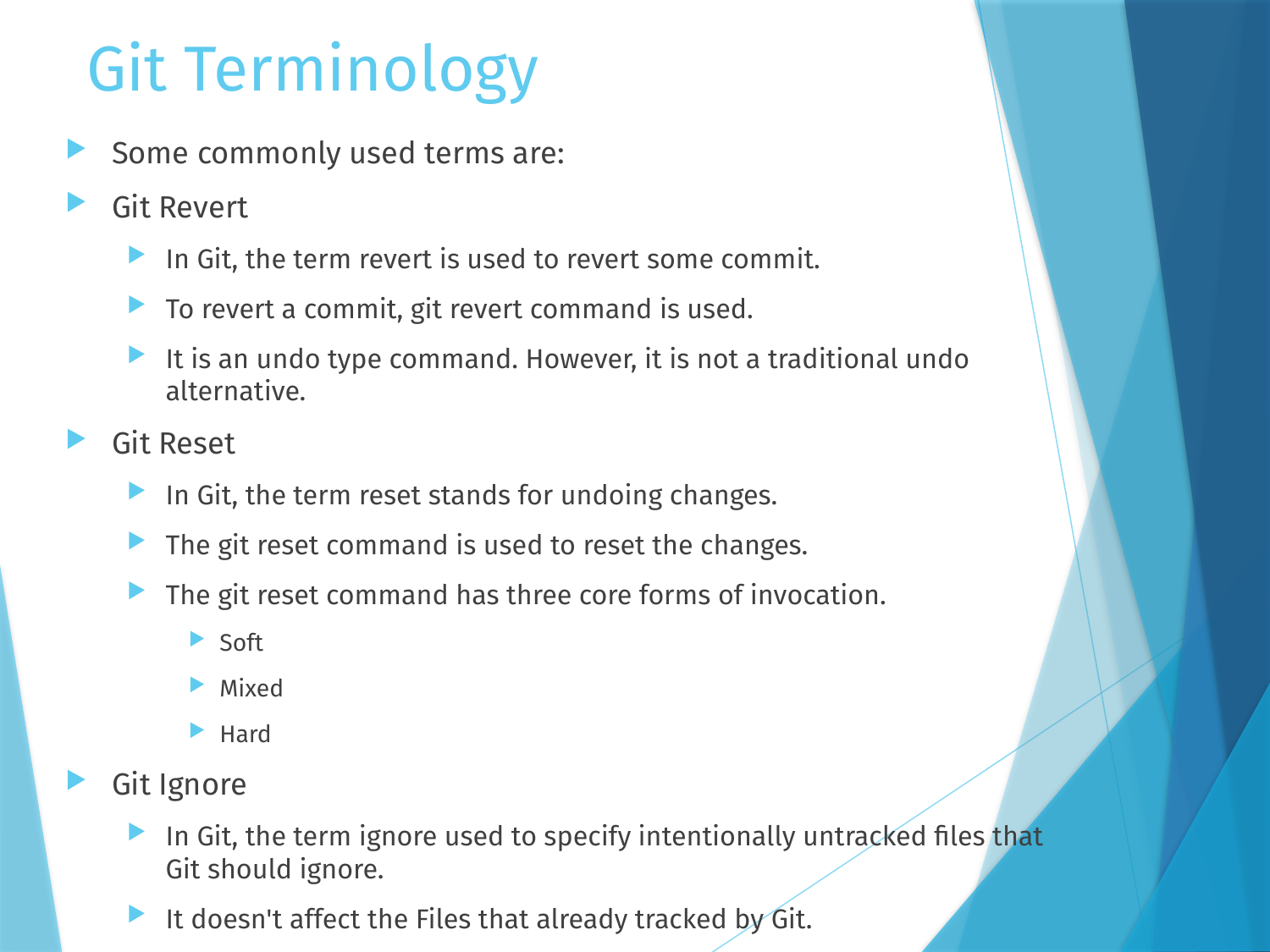

# Git Terminology
Some commonly used terms are:
Git Revert
In Git, the term revert is used to revert some commit.
To revert a commit, git revert command is used.
It is an undo type command. However, it is not a traditional undo alternative.
Git Reset
In Git, the term reset stands for undoing changes.
The git reset command is used to reset the changes.
The git reset command has three core forms of invocation.
Soft
Mixed
Hard
Git Ignore
In Git, the term ignore used to specify intentionally untracked files that Git should ignore.
It doesn't affect the Files that already tracked by Git.